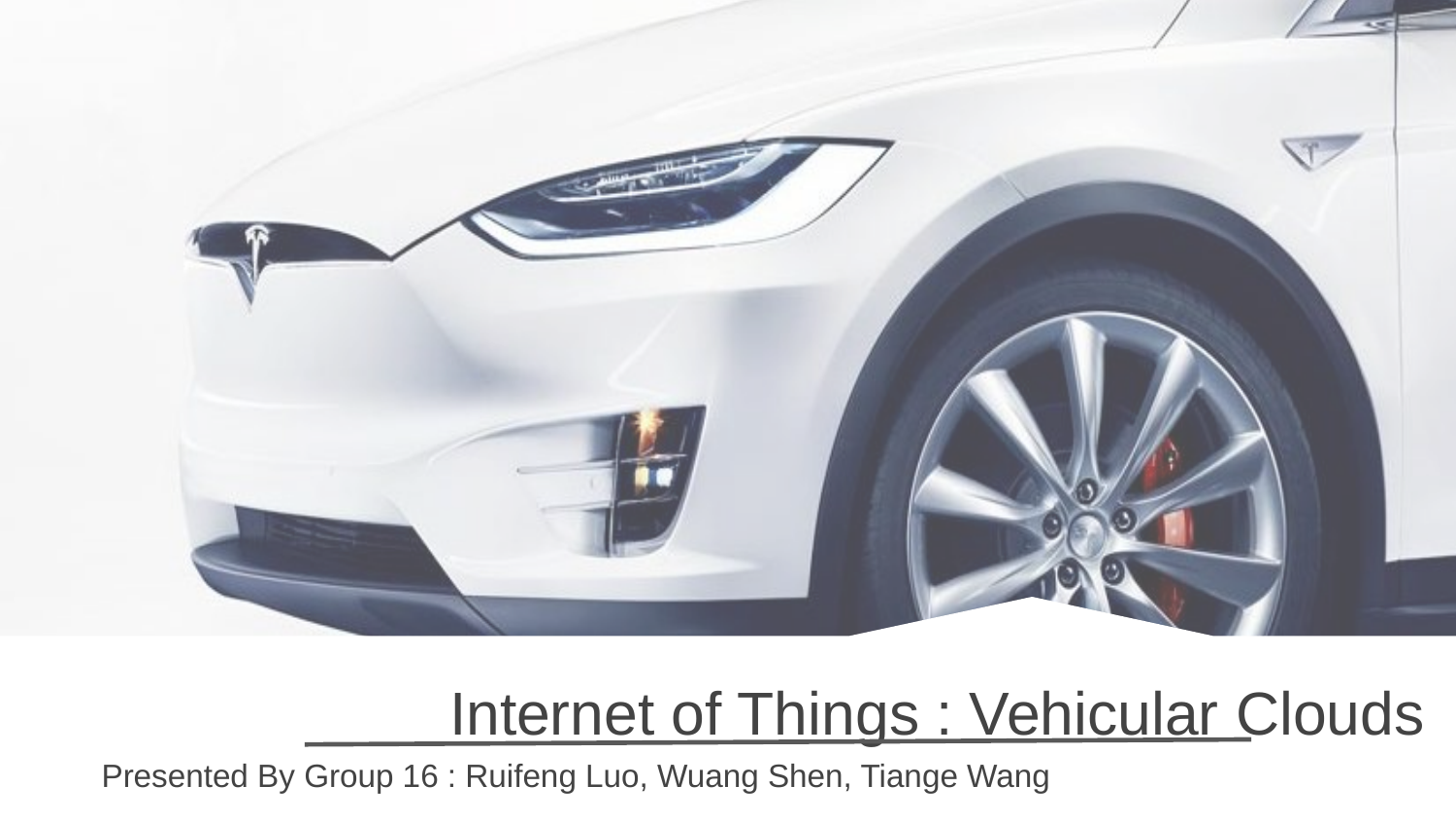

# Internet of Things : Vehicular Clouds

Presented By Group 16 : Ruifeng Luo, Wuang Shen, Tiange Wang